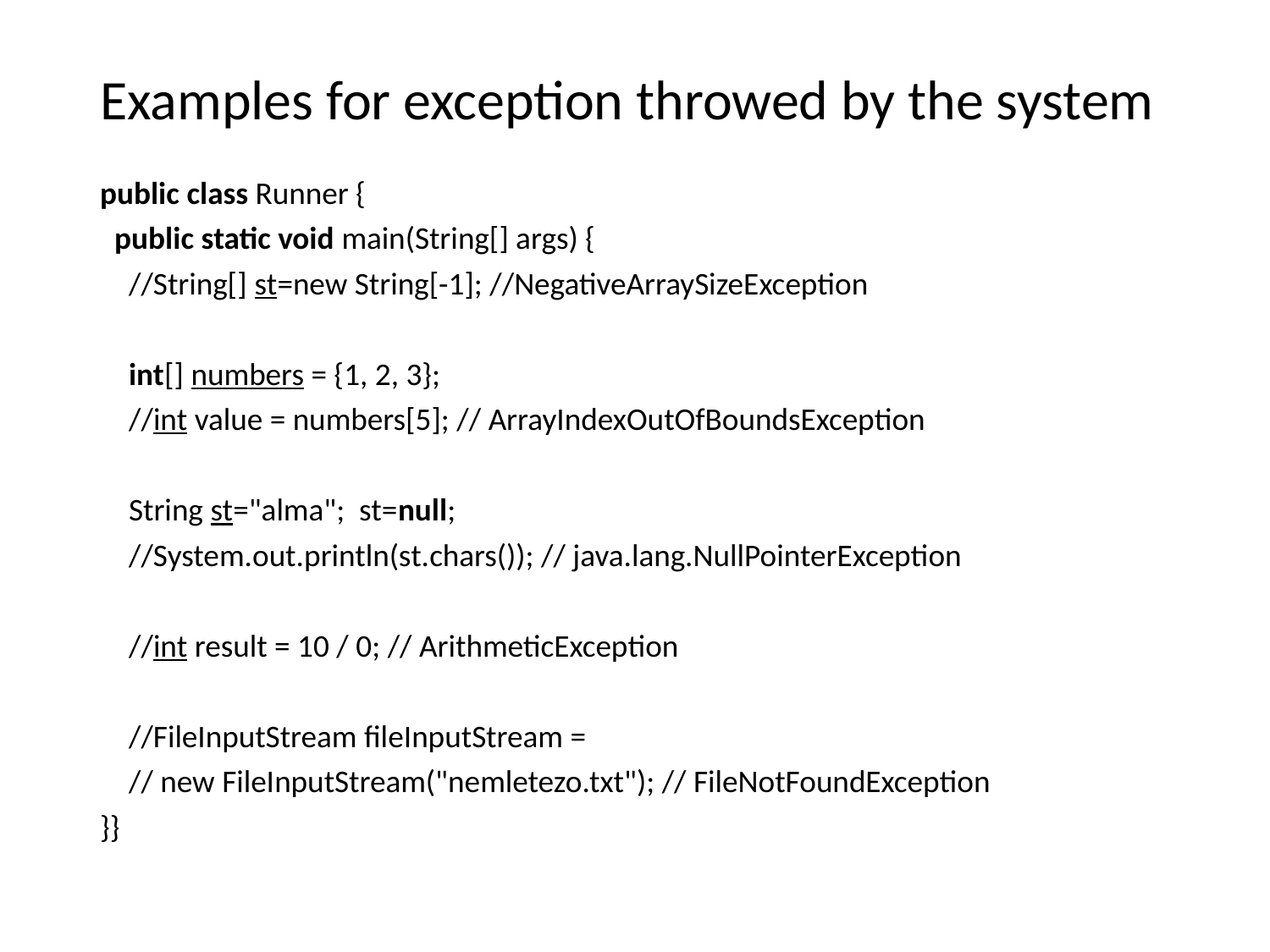

# Examples for exception throwed by the system
public class Runner {
  public static void main(String[] args) {
    //String[] st=new String[-1]; //NegativeArraySizeException

    int[] numbers = {1, 2, 3};
    //int value = numbers[5]; // ArrayIndexOutOfBoundsException

    String st="alma";  st=null;
    //System.out.println(st.chars()); // java.lang.NullPointerException

    //int result = 10 / 0; // ArithmeticException

    //FileInputStream fileInputStream =
    // new FileInputStream("nemletezo.txt"); // FileNotFoundException
}}